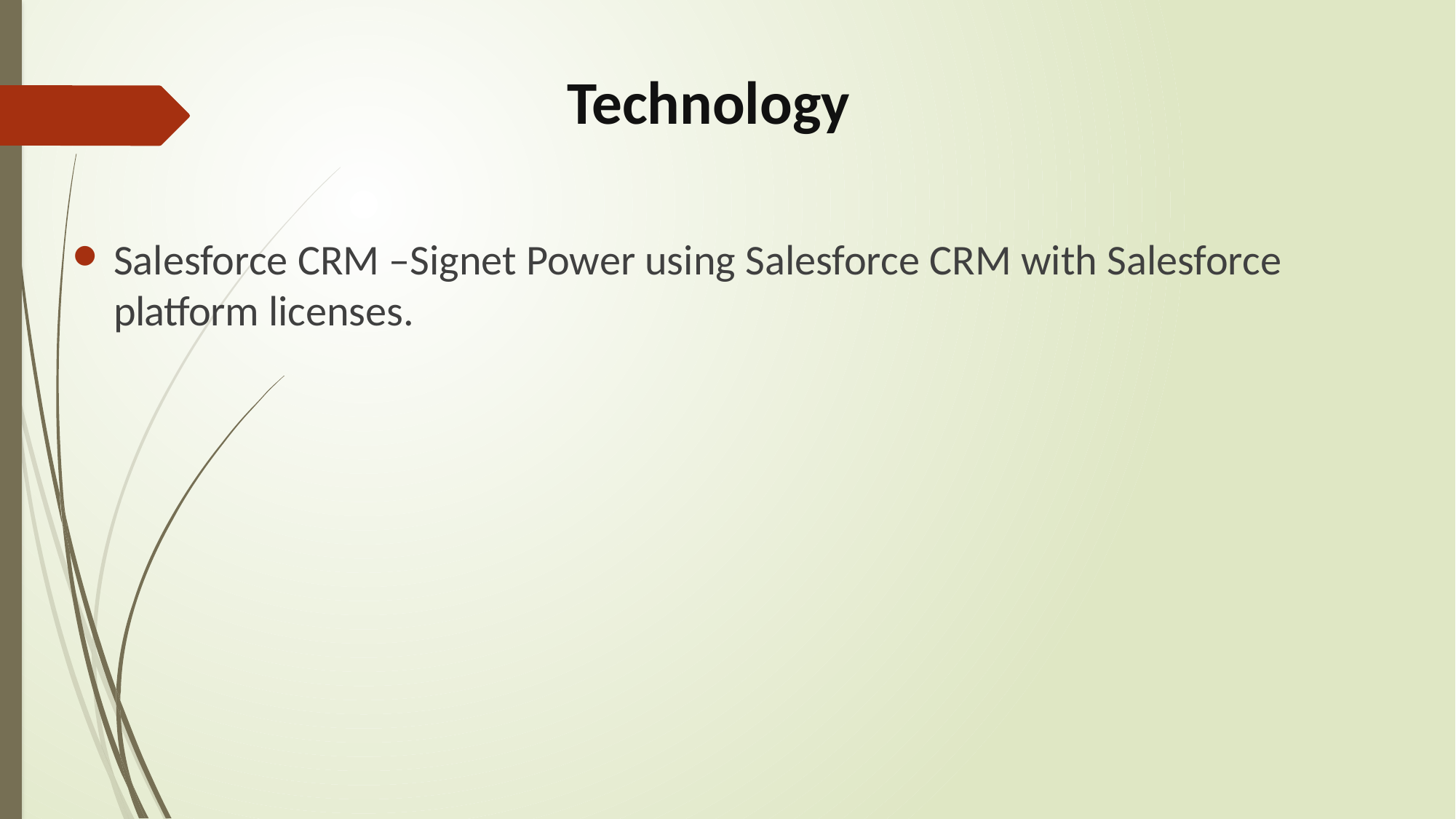

Technology

Salesforce CRM –Signet Power using Salesforce CRM with Salesforce platform licenses.